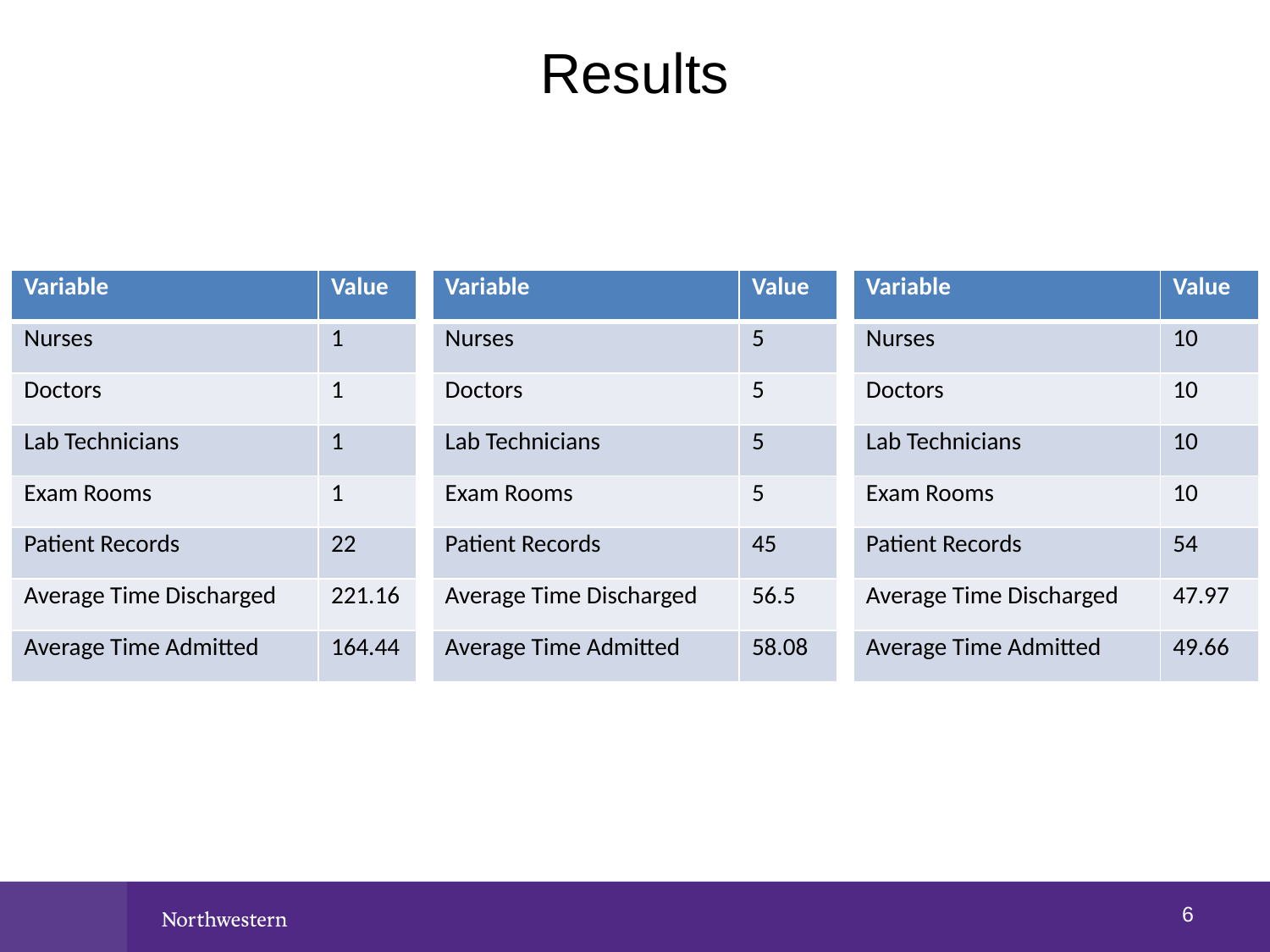

# Results
| Variable | Value |
| --- | --- |
| Nurses | 1 |
| Doctors | 1 |
| Lab Technicians | 1 |
| Exam Rooms | 1 |
| Patient Records | 22 |
| Average Time Discharged | 221.16 |
| Average Time Admitted | 164.44 |
| Variable | Value |
| --- | --- |
| Nurses | 5 |
| Doctors | 5 |
| Lab Technicians | 5 |
| Exam Rooms | 5 |
| Patient Records | 45 |
| Average Time Discharged | 56.5 |
| Average Time Admitted | 58.08 |
| Variable | Value |
| --- | --- |
| Nurses | 10 |
| Doctors | 10 |
| Lab Technicians | 10 |
| Exam Rooms | 10 |
| Patient Records | 54 |
| Average Time Discharged | 47.97 |
| Average Time Admitted | 49.66 |
6